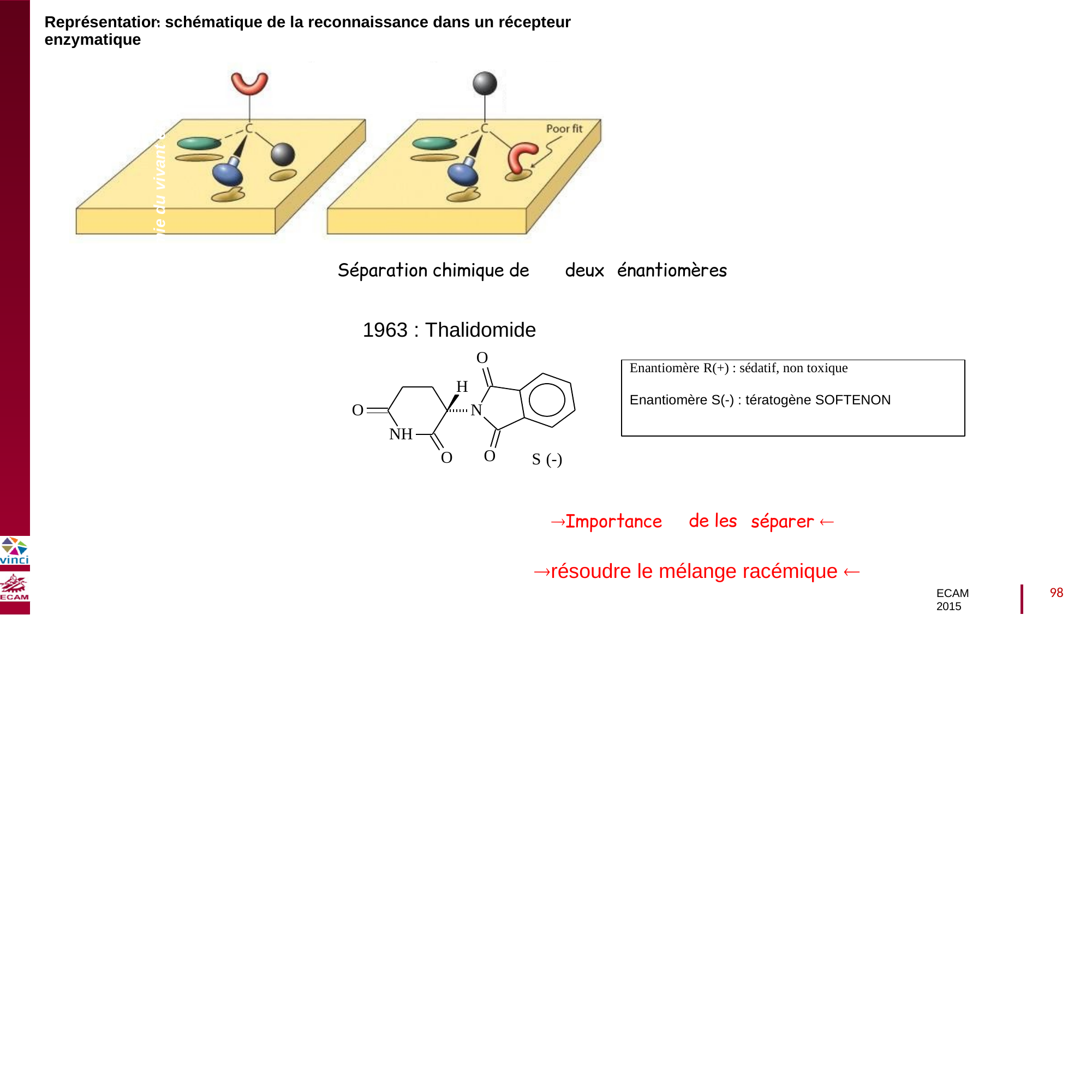

Représentation schématique de la reconnaissance dans un récepteur enzymatique

B2040-Chimie du vivant et environnement
Séparation chimique de
deux
énantiomères
1963 : Thalidomide
O

Enantiomère R(+) : sédatif, non toxique
Enantiomère S(-) : tératogène SOFTENON

H

O
N

NH

O
O
S (-)
→Importance
séparer ←
de les

→résoudre le mélange racémique ←

98
ECAM 2015